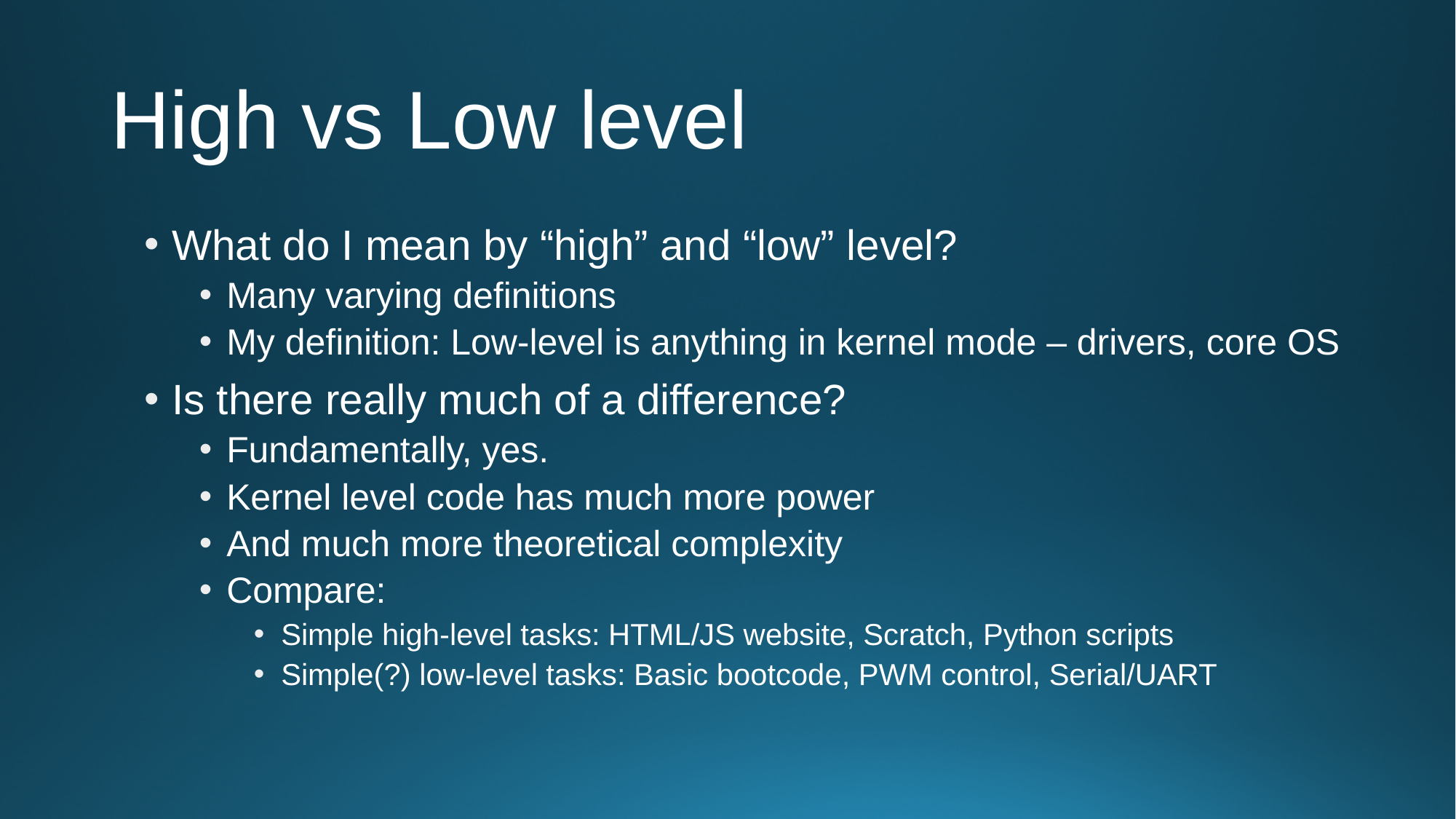

# High vs Low level
What do I mean by “high” and “low” level?
Many varying definitions
My definition: Low-level is anything in kernel mode – drivers, core OS
Is there really much of a difference?
Fundamentally, yes.
Kernel level code has much more power
And much more theoretical complexity
Compare:
Simple high-level tasks: HTML/JS website, Scratch, Python scripts
Simple(?) low-level tasks: Basic bootcode, PWM control, Serial/UART